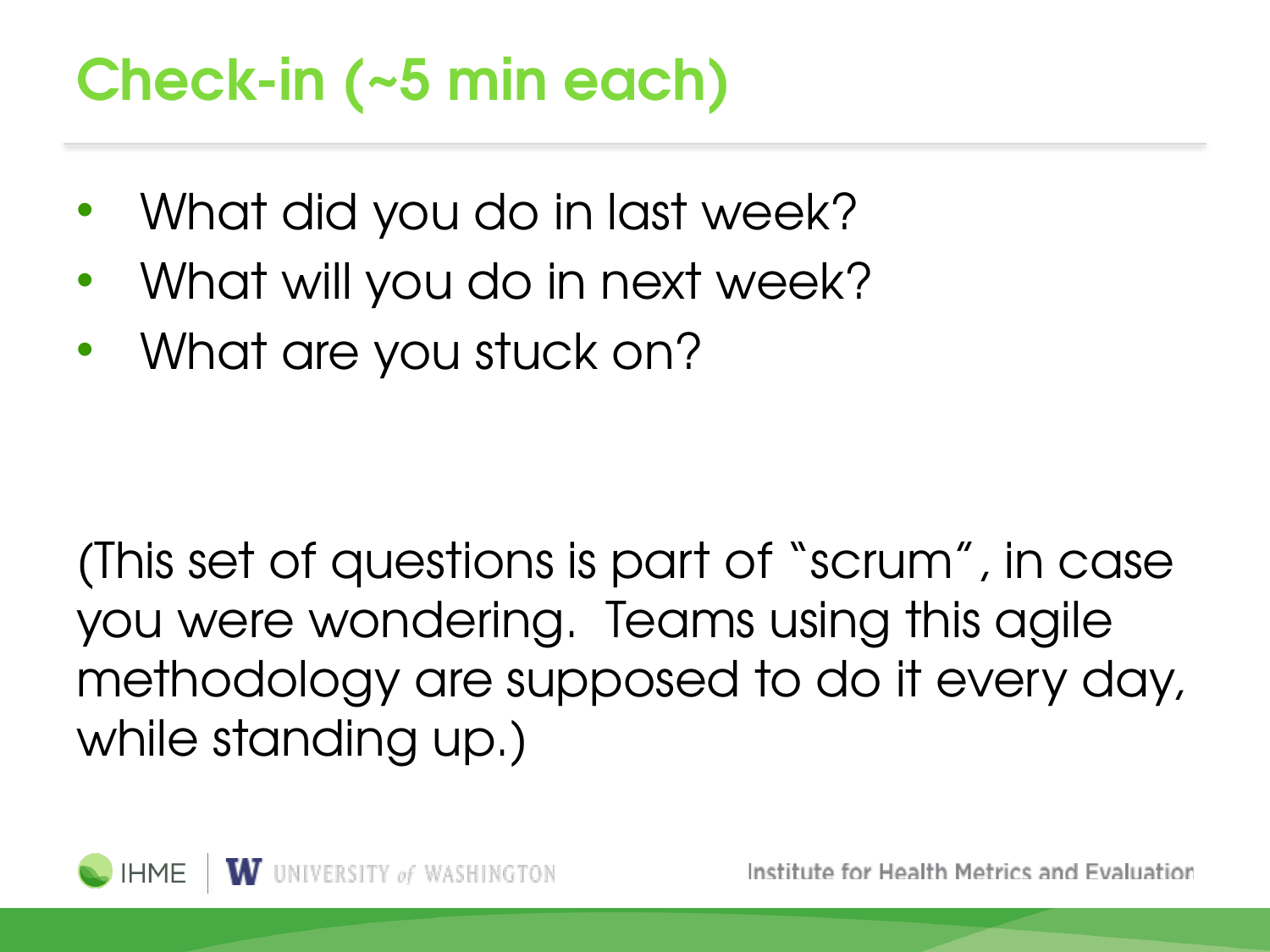

# Check-in (~5 min each)
What did you do in last week?
What will you do in next week?
What are you stuck on?

(This set of questions is part of “scrum”, in case you were wondering.  Teams using this agile methodology are supposed to do it every day, while standing up.)